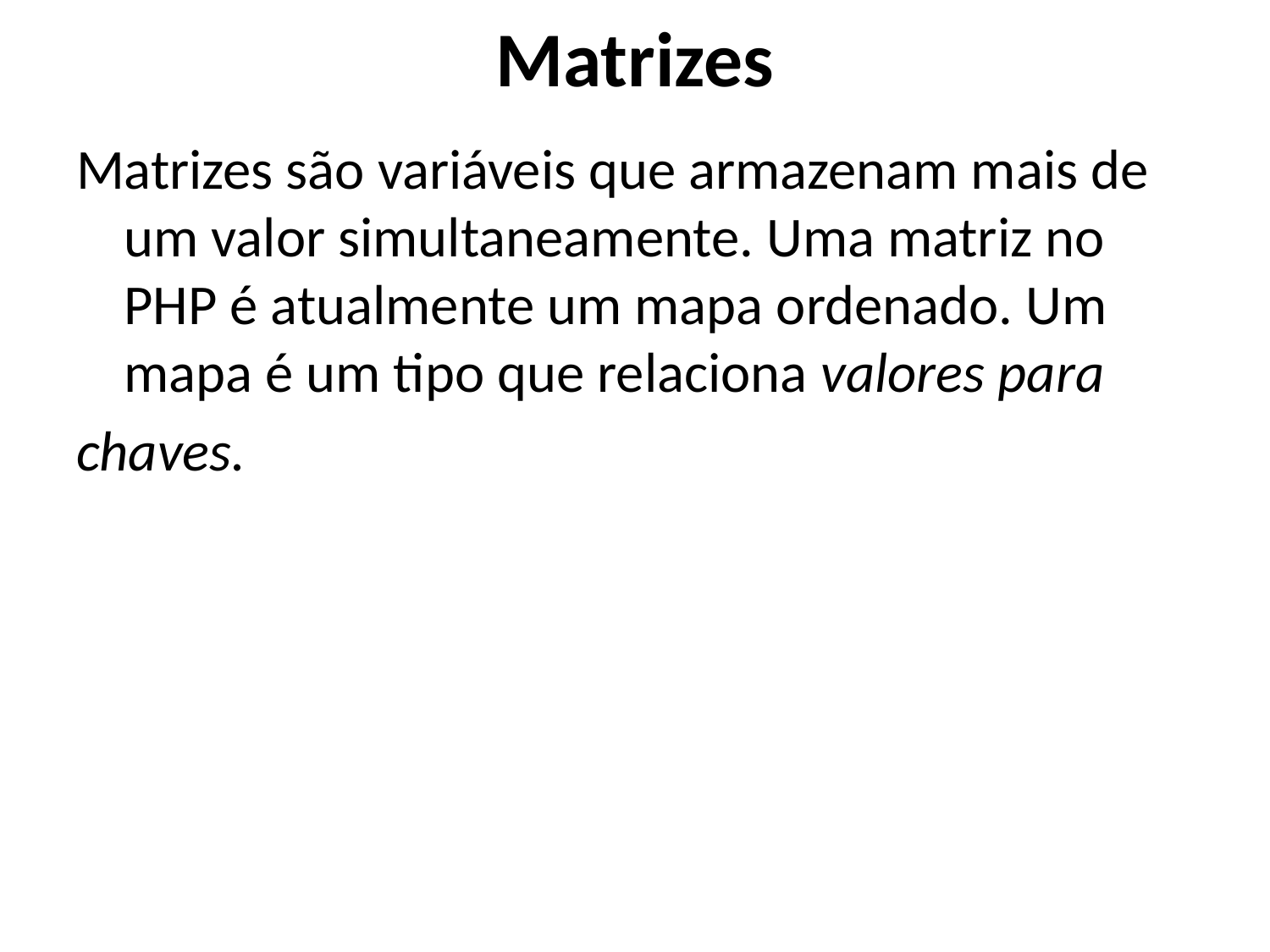

# Matrizes
Matrizes são variáveis que armazenam mais de um valor simultaneamente. Uma matriz no PHP é atualmente um mapa ordenado. Um mapa é um tipo que relaciona valores para
chaves.